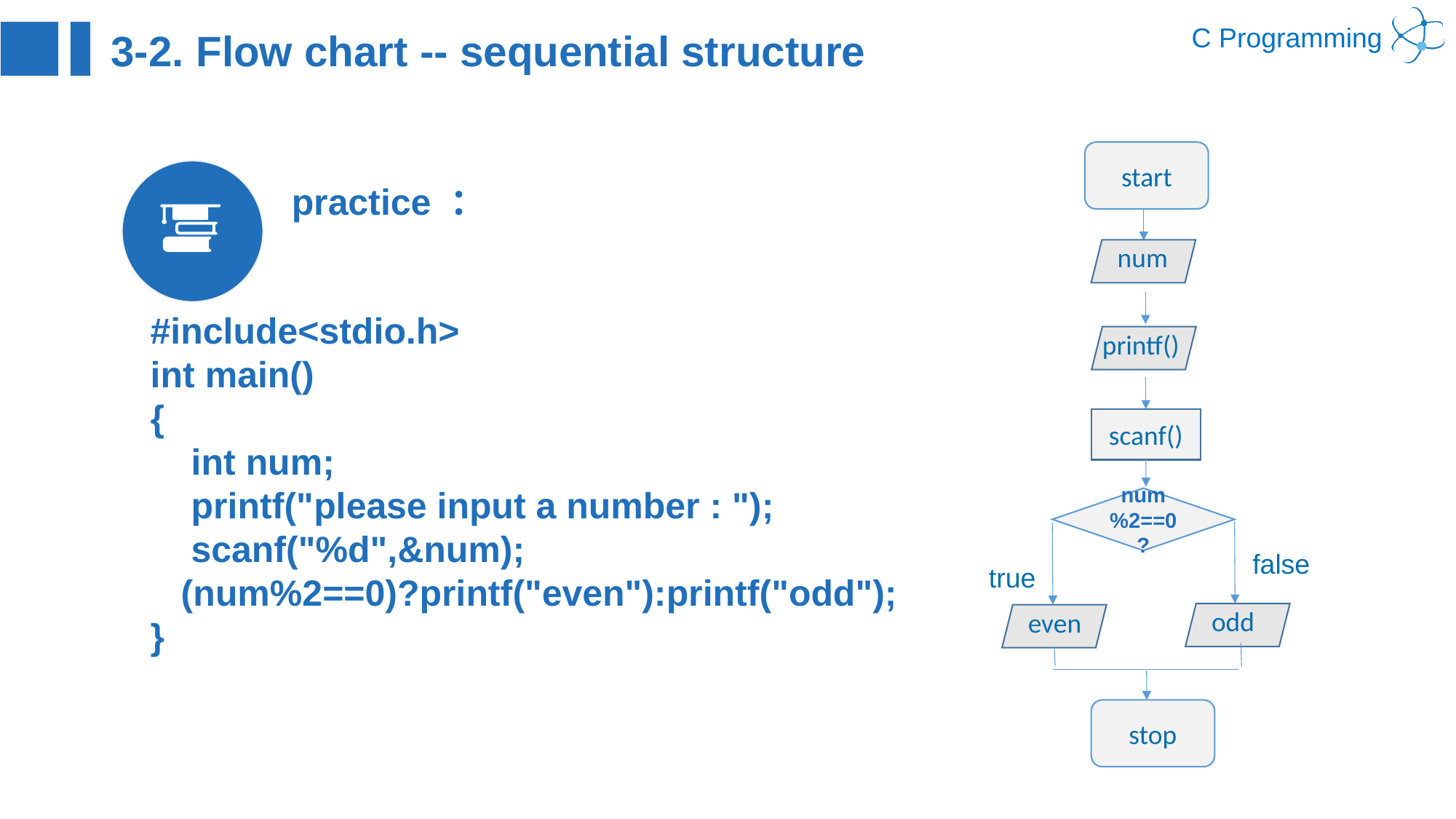

3-2. Flow chart -- sequential structure

start

practice ：
num

#include<stdio.h>
int main()
{
    int num;
    printf("please input a number : ");
    scanf("%d",&num);
   (num%2==0)?printf("even"):printf("odd");
}
printf()

scanf()
num%2==0?
false
true
odd
even

stop